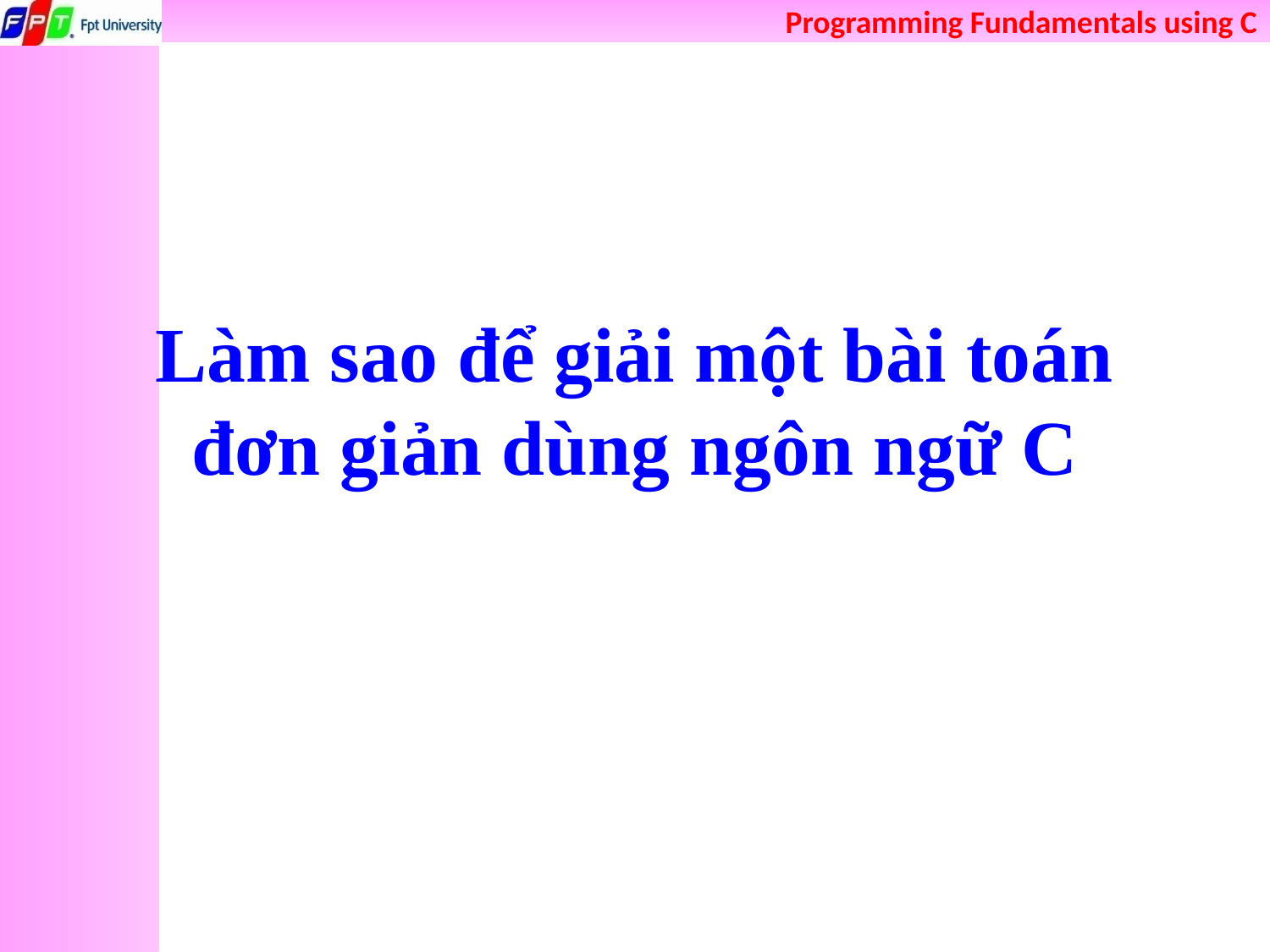

# Làm sao để giải một bài toán đơn giản dùng ngôn ngữ C